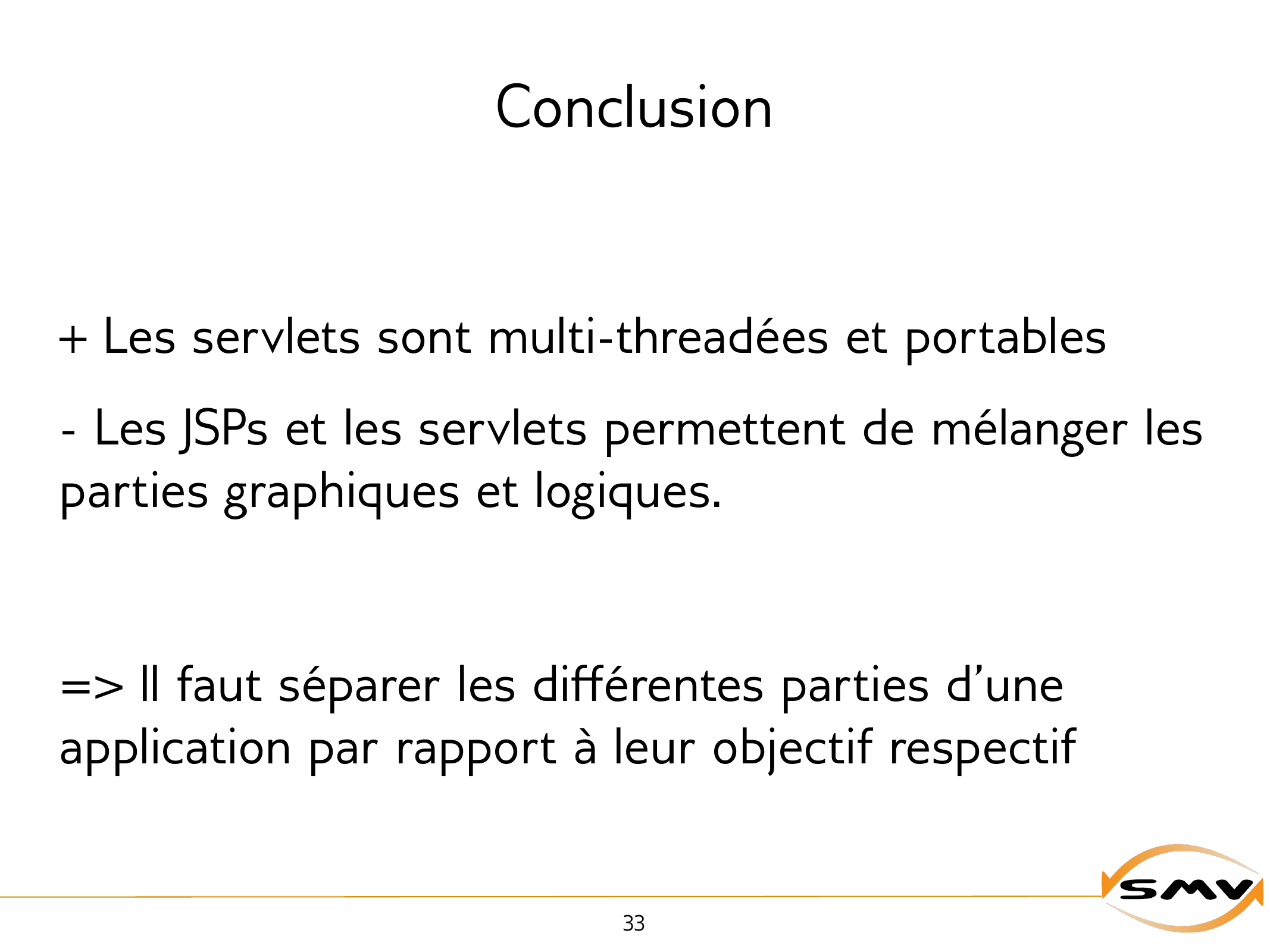

# Conclusion
+ Les servlets sont multi-threadées et portables
- Les JSPs et les servlets permettent de mélanger les parties graphiques et logiques.
=> Il faut séparer les différentes parties d’une application par rapport à leur objectif respectif
33